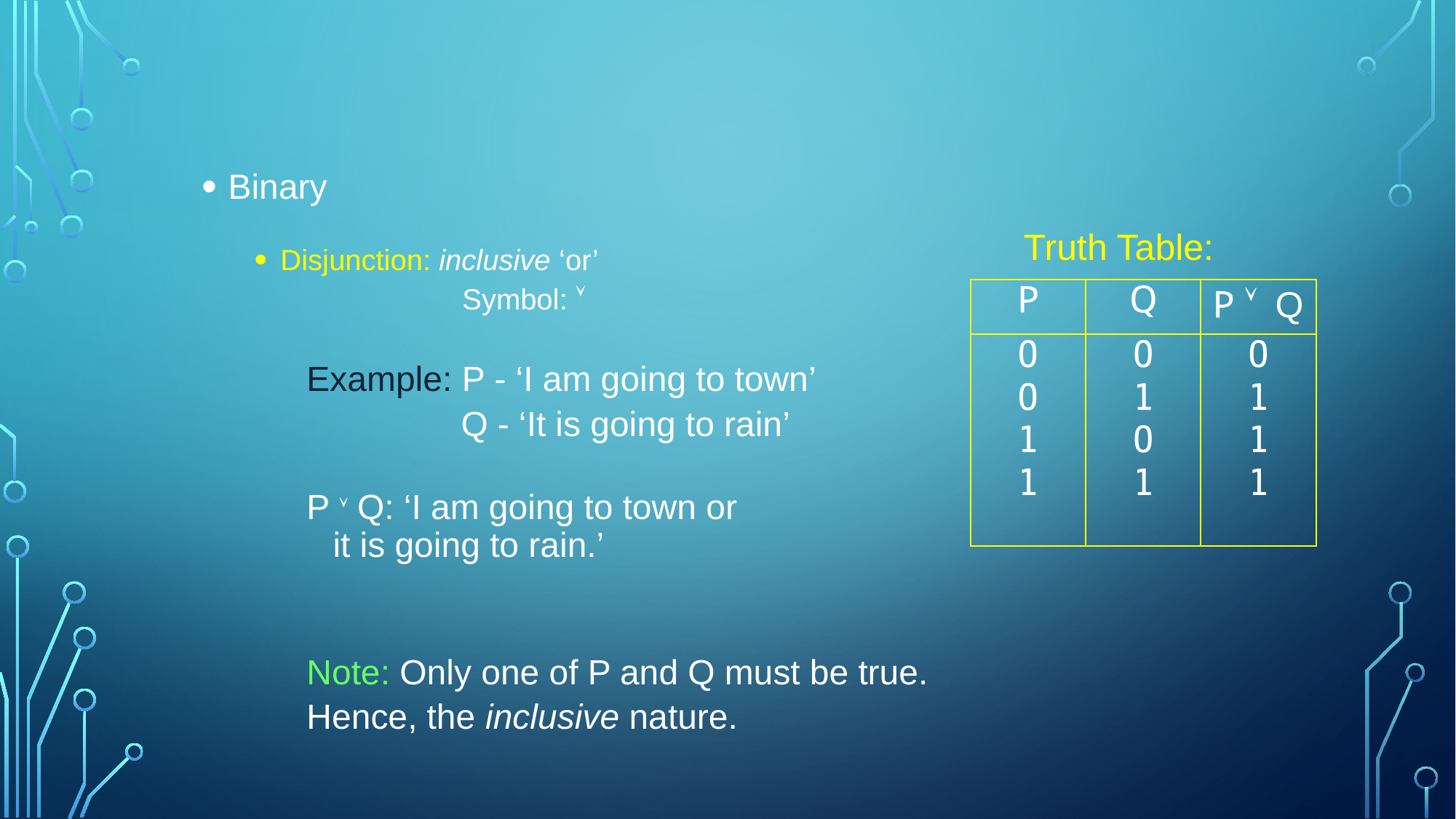

Binary
Disjunction: inclusive ‘or’
                          Symbol: ∨

Example: P - ‘I am going to town’
                Q - ‘It is going to rain’
P ∨ Q: ‘I am going to town or
it is going to rain.’

Note: Only one of P and Q must be true.
Hence, the inclusive nature.
Truth Table:
| P | Q | P ∨ Q |
| --- | --- | --- |
| 0 0 1 1 | 0 1 0 1 | 0 1 1 1 |